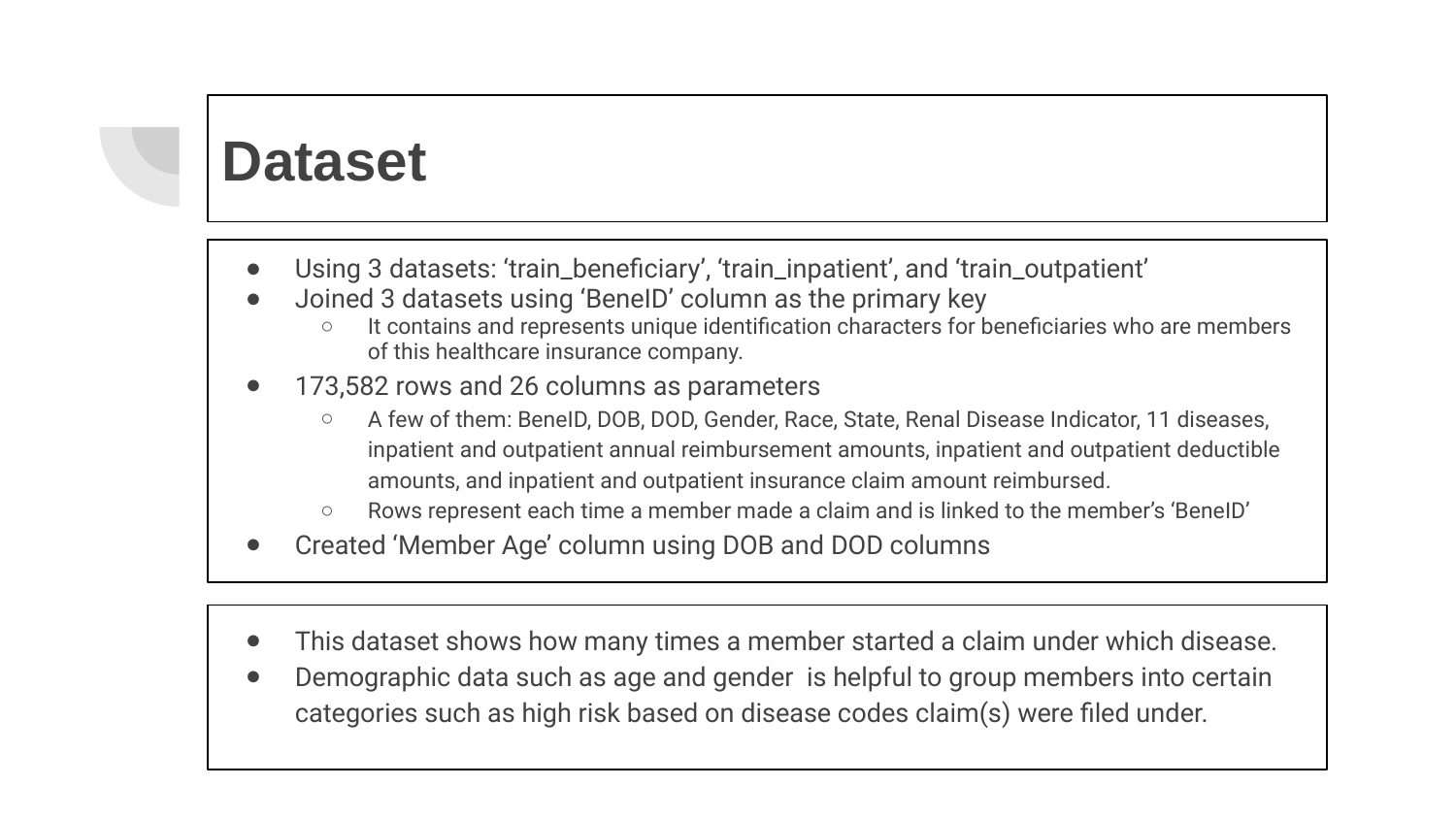

# Dataset
Using 3 datasets: ‘train_beneficiary’, ‘train_inpatient’, and ‘train_outpatient’
Joined 3 datasets using ‘BeneID’ column as the primary key
It contains and represents unique identification characters for beneficiaries who are members of this healthcare insurance company.
173,582 rows and 26 columns as parameters
A few of them: BeneID, DOB, DOD, Gender, Race, State, Renal Disease Indicator, 11 diseases, inpatient and outpatient annual reimbursement amounts, inpatient and outpatient deductible amounts, and inpatient and outpatient insurance claim amount reimbursed.
Rows represent each time a member made a claim and is linked to the member’s ‘BeneID’
Created ‘Member Age’ column using DOB and DOD columns

This dataset shows how many times a member started a claim under which disease.
Demographic data such as age and gender  is helpful to group members into certain categories such as high risk based on disease codes claim(s) were filed under.